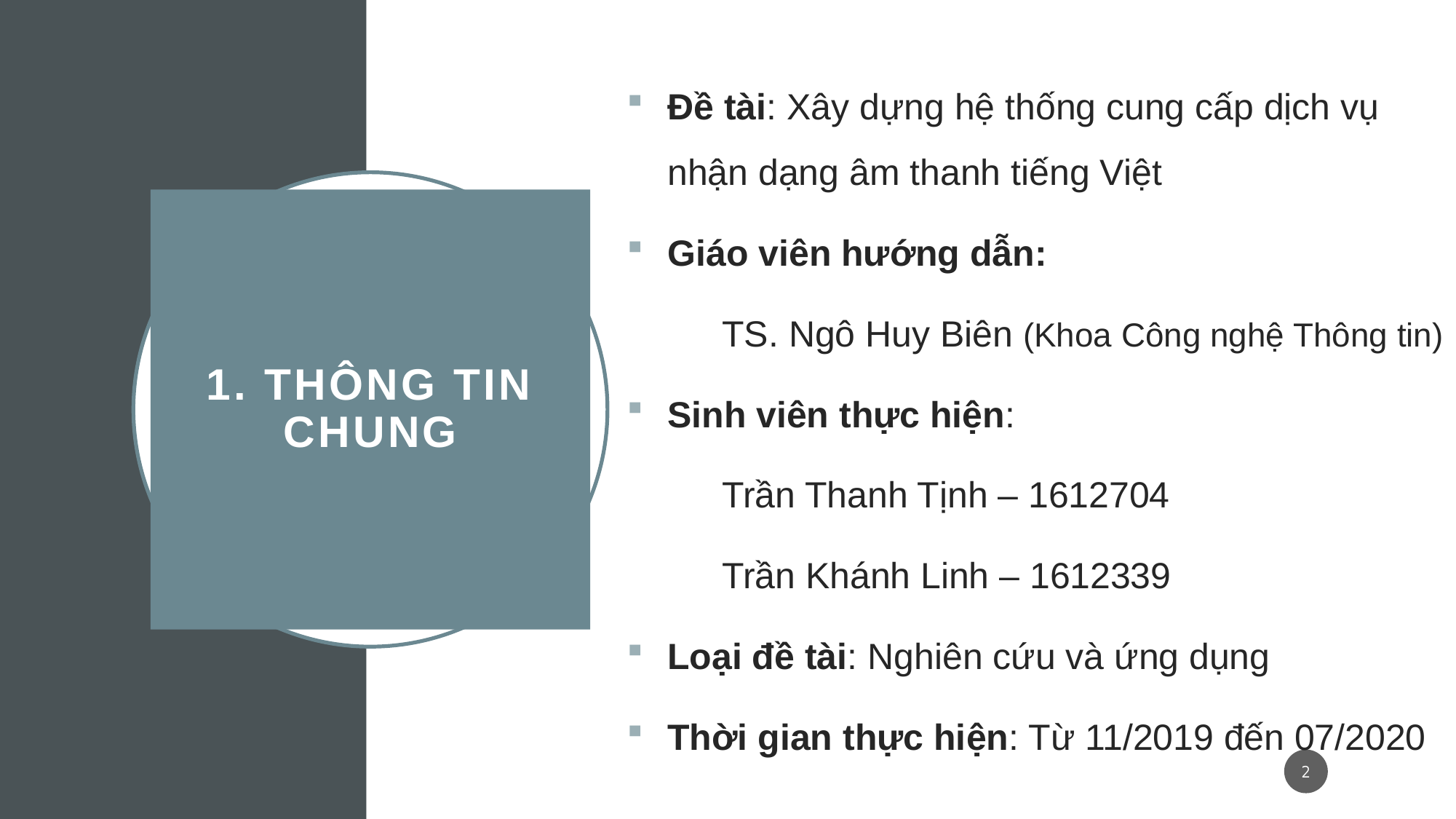

Đề tài: Xây dựng hệ thống cung cấp dịch vụ nhận dạng âm thanh tiếng Việt
Giáo viên hướng dẫn:
	TS. Ngô Huy Biên (Khoa Công nghệ Thông tin)
Sinh viên thực hiện:
	Trần Thanh Tịnh – 1612704
	Trần Khánh Linh – 1612339
Loại đề tài: Nghiên cứu và ứng dụng
Thời gian thực hiện: Từ 11/2019 đến 07/2020

# 1. Thông tin chung
2